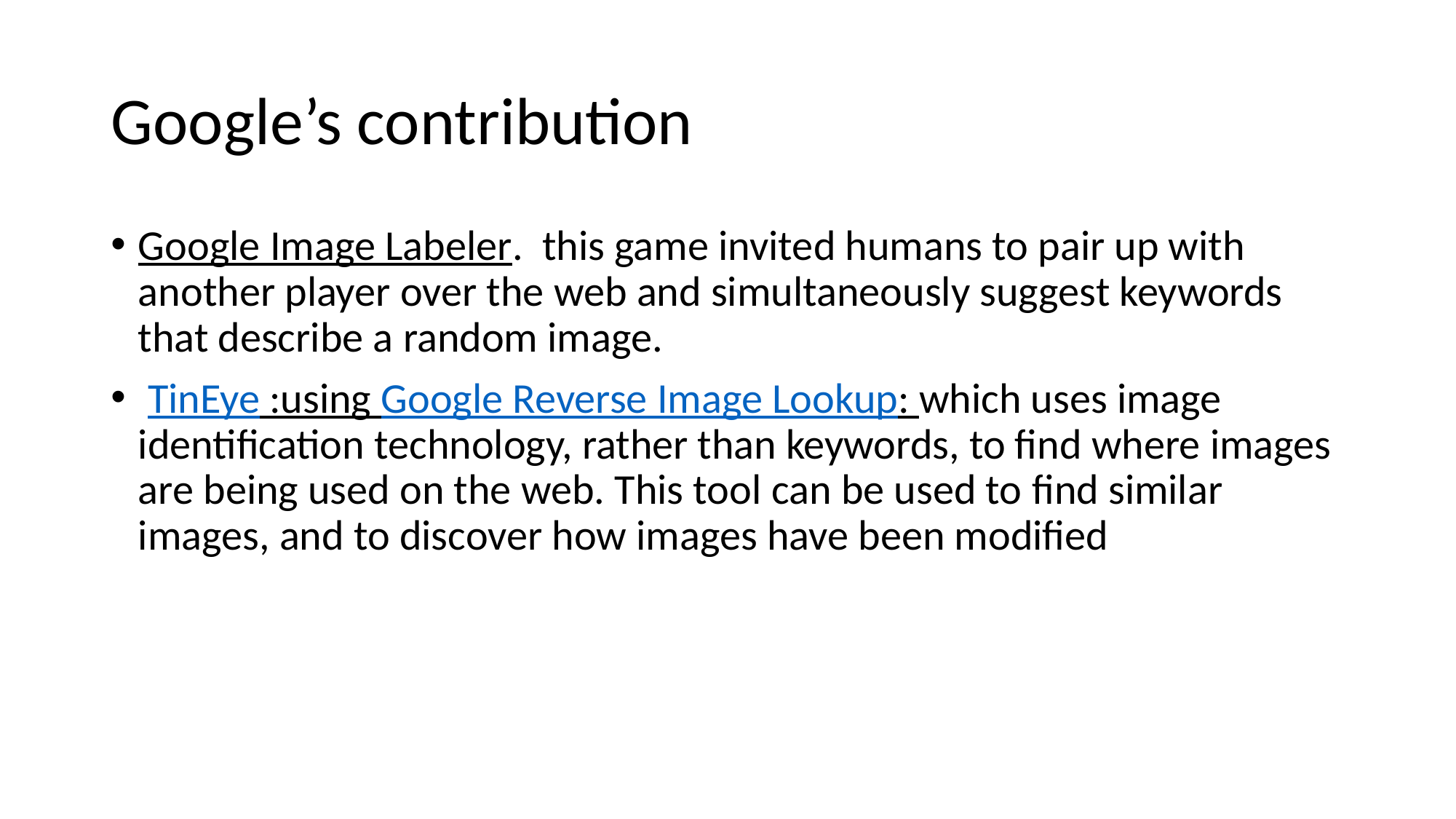

# Google’s contribution
Google Image Labeler.  this game invited humans to pair up with another player over the web and simultaneously suggest keywords that describe a random image.
 TinEye :using Google Reverse Image Lookup: which uses image identification technology, rather than keywords, to find where images are being used on the web. This tool can be used to find similar images, and to discover how images have been modified